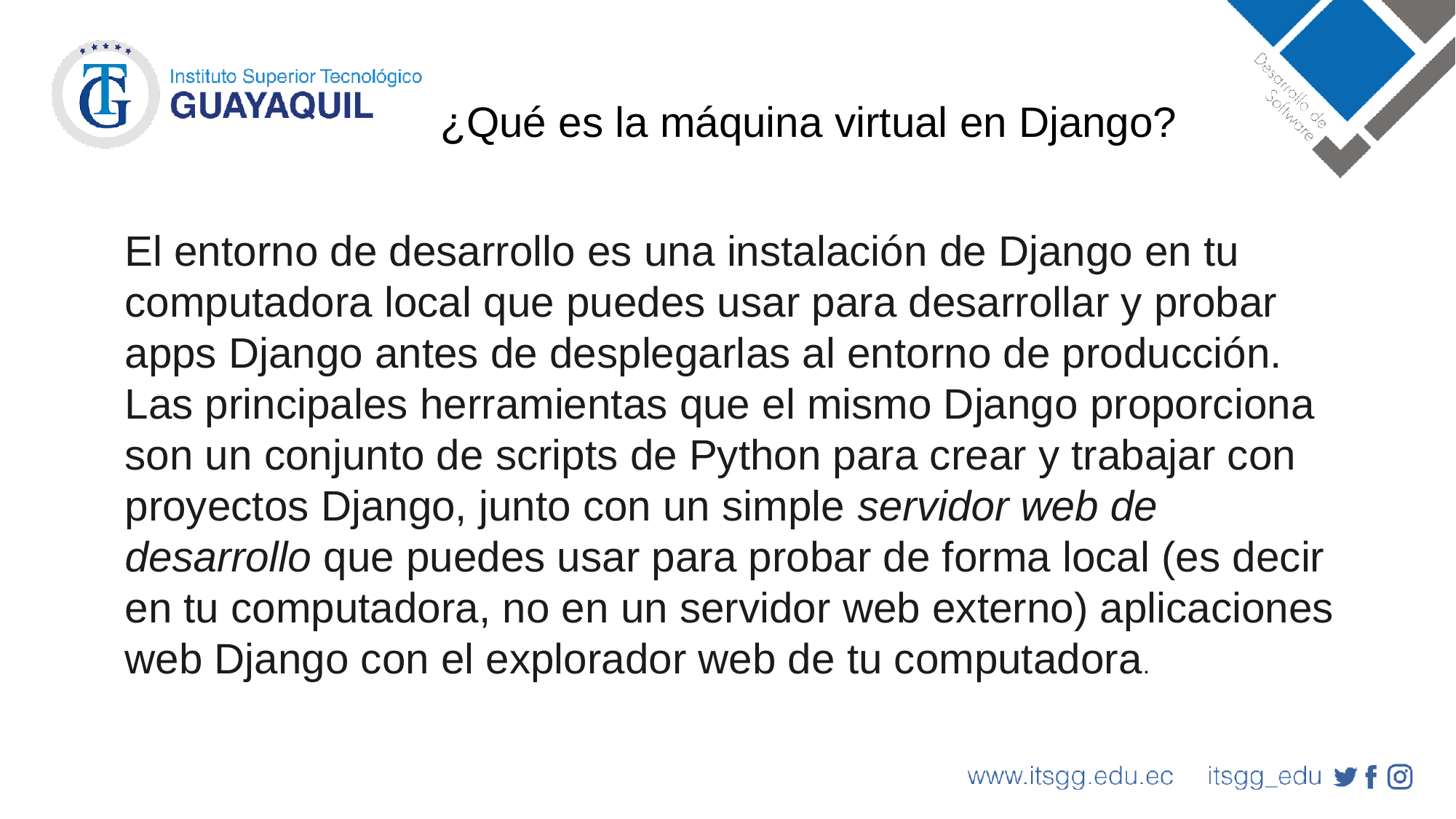

¿Qué es la máquina virtual en Django?

El entorno de desarrollo es una instalación de Django en tu computadora local que puedes usar para desarrollar y probar apps Django antes de desplegarlas al entorno de producción.
Las principales herramientas que el mismo Django proporciona son un conjunto de scripts de Python para crear y trabajar con proyectos Django, junto con un simple servidor web de desarrollo que puedes usar para probar de forma local (es decir en tu computadora, no en un servidor web externo) aplicaciones web Django con el explorador web de tu computadora.